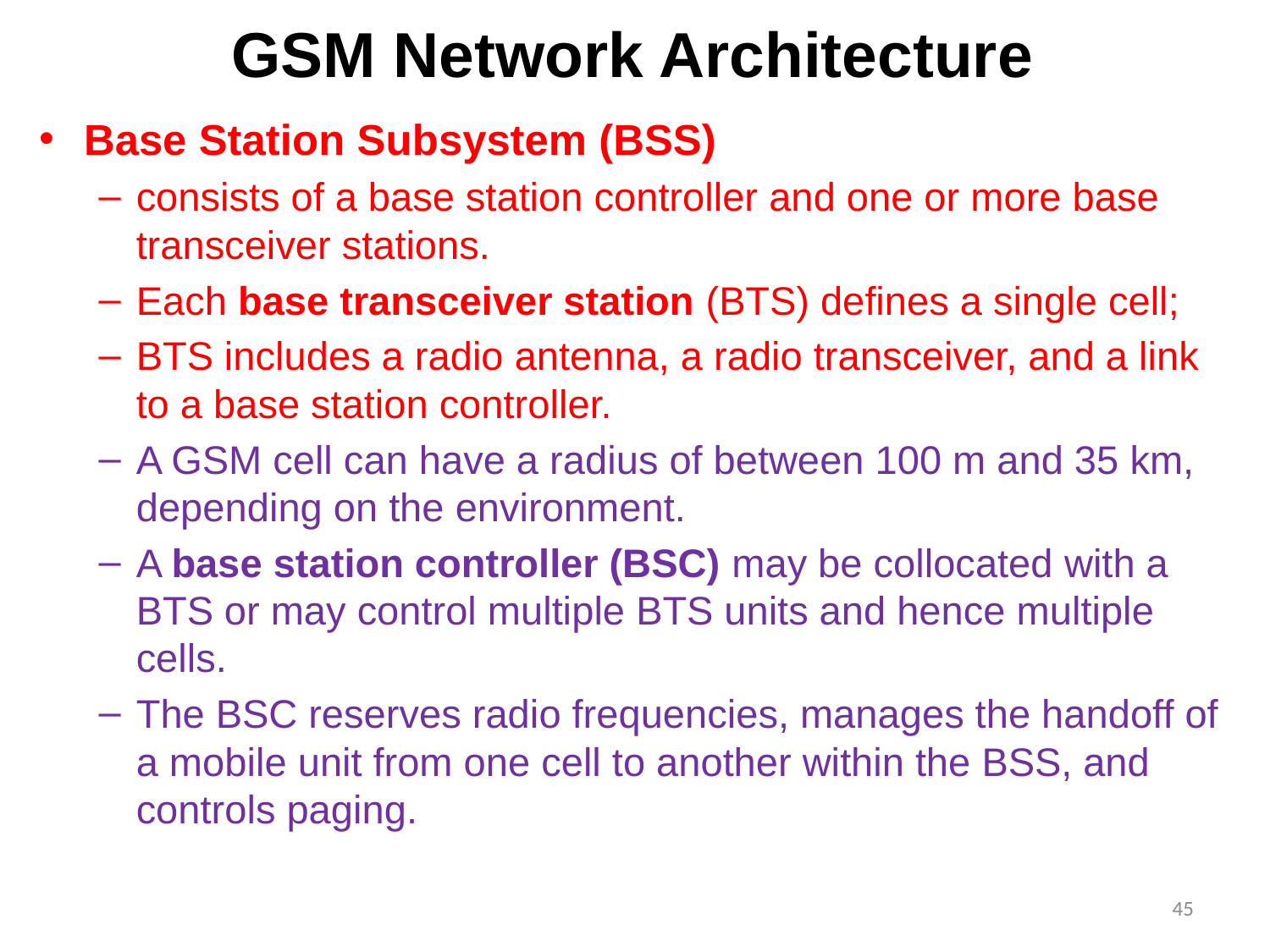

# GSM Network Architecture
Base Station Subsystem (BSS)
consists of a base station controller and one or more base transceiver stations.
Each base transceiver station (BTS) defines a single cell;
BTS includes a radio antenna, a radio transceiver, and a link to a base station controller.
A GSM cell can have a radius of between 100 m and 35 km, depending on the environment.
A base station controller (BSC) may be collocated with a BTS or may control multiple BTS units and hence multiple cells.
The BSC reserves radio frequencies, manages the handoff of a mobile unit from one cell to another within the BSS, and controls paging.
45